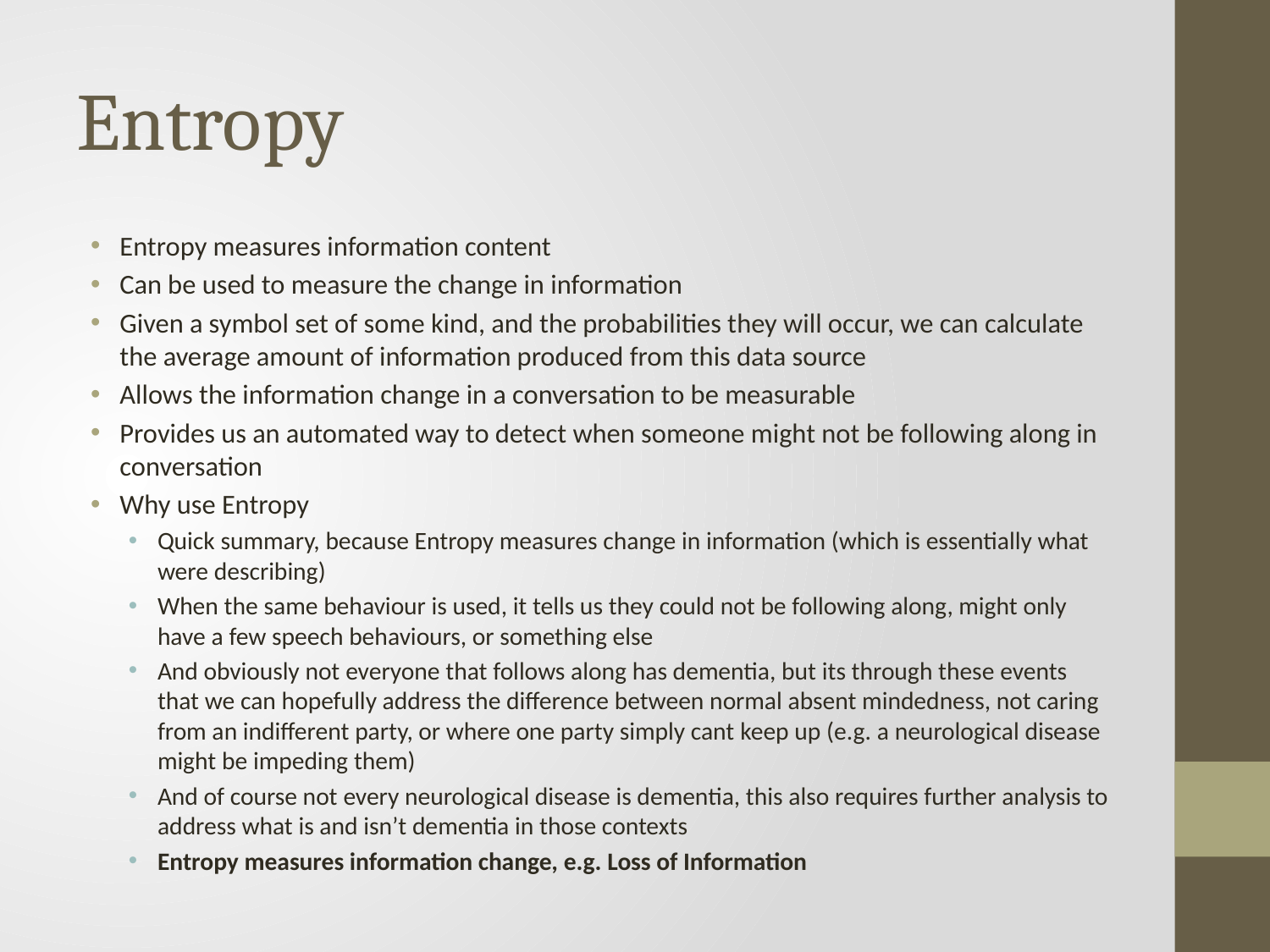

# Entropy
Entropy measures information content
Can be used to measure the change in information
Given a symbol set of some kind, and the probabilities they will occur, we can calculate the average amount of information produced from this data source
Allows the information change in a conversation to be measurable
Provides us an automated way to detect when someone might not be following along in conversation
Why use Entropy
Quick summary, because Entropy measures change in information (which is essentially what were describing)
When the same behaviour is used, it tells us they could not be following along, might only have a few speech behaviours, or something else
And obviously not everyone that follows along has dementia, but its through these events that we can hopefully address the difference between normal absent mindedness, not caring from an indifferent party, or where one party simply cant keep up (e.g. a neurological disease  might be impeding them)
And of course not every neurological disease is dementia, this also requires further analysis to address what is and isn’t dementia in those contexts
Entropy measures information change, e.g. Loss of Information